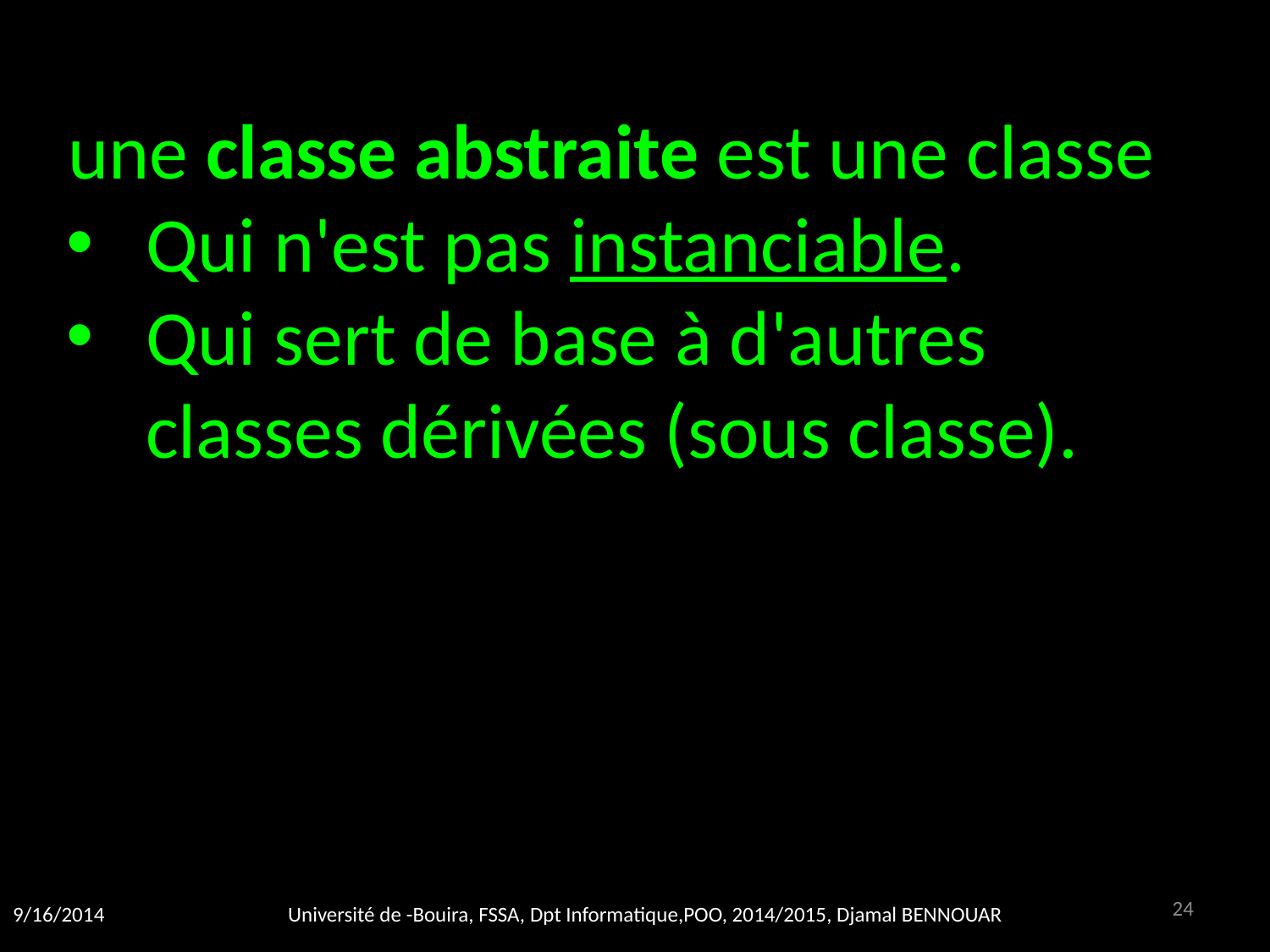

une classe abstraite est une classe
Qui n'est pas instanciable.
Qui sert de base à d'autres classes dérivées (sous classe).
24
9/16/2014
Université de -Bouira, FSSA, Dpt Informatique,POO, 2014/2015, Djamal BENNOUAR